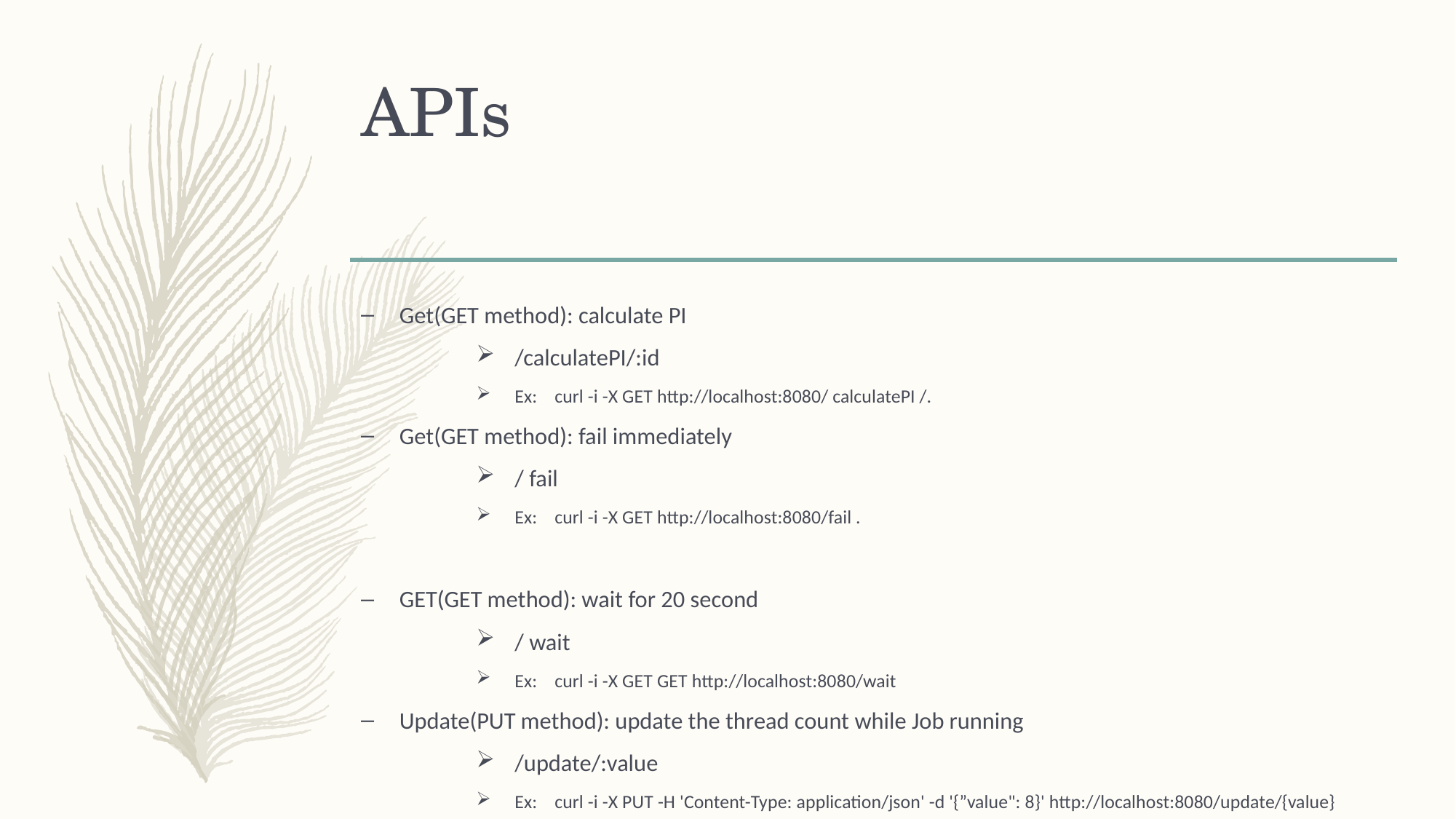

# APIs
Get(GET method): calculate PI
/calculatePI/:id
Ex:    curl -i -X GET http://localhost:8080/ calculatePI /.
Get(GET method): fail immediately
/ fail
Ex:    curl -i -X GET http://localhost:8080/fail .

GET(GET method): wait for 20 second
/ wait
Ex:    curl -i -X GET GET http://localhost:8080/wait
Update(PUT method): update the thread count while Job running
/update/:value
Ex:    curl -i -X PUT -H 'Content-Type: application/json' -d '{”value": 8}' http://localhost:8080/update/{value}